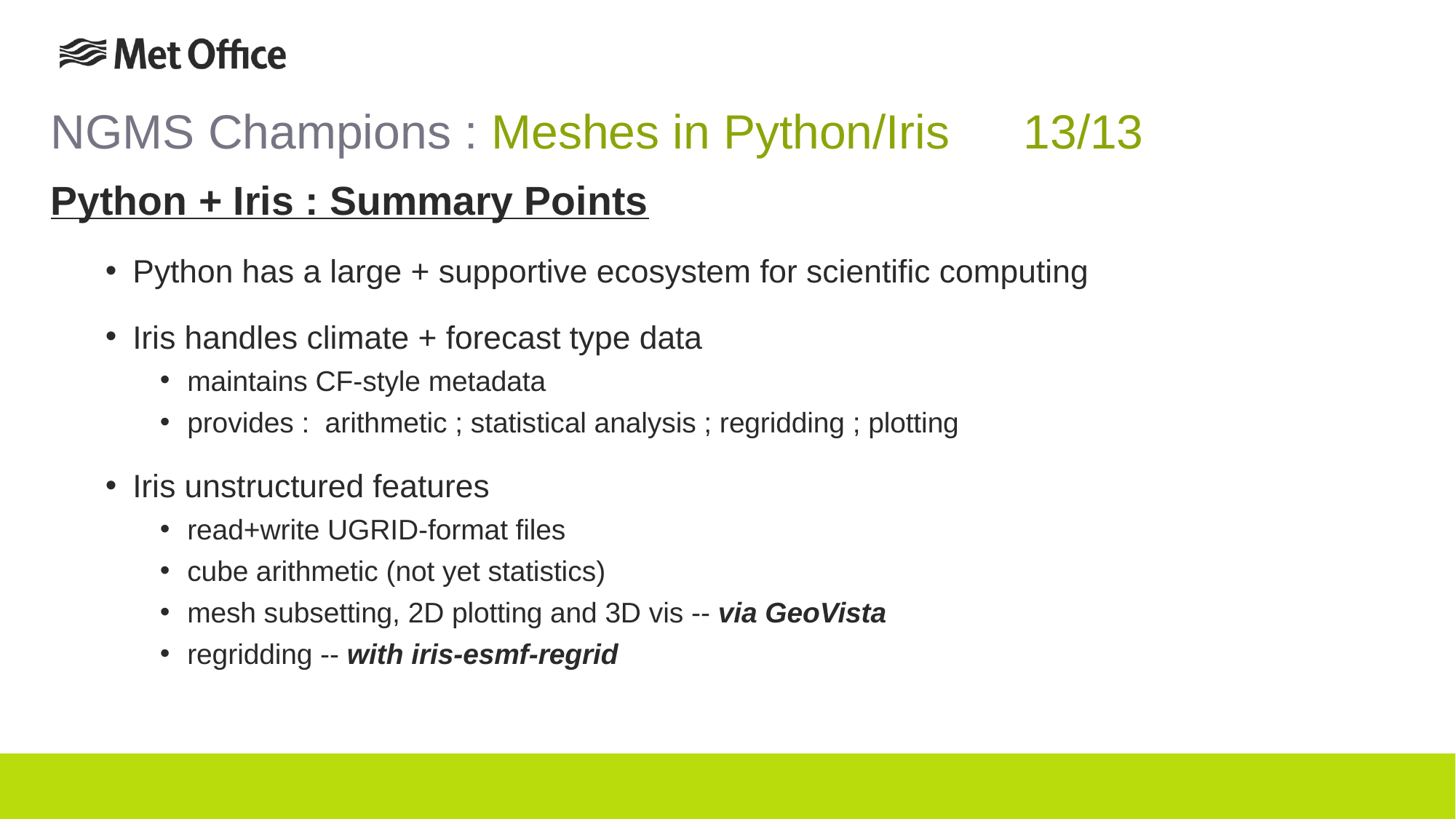

# NGMS Champions : Meshes in Python/Iris 				13/13
Python + Iris : Summary Points
Python has a large + supportive ecosystem for scientific computing
Iris handles climate + forecast type data
maintains CF-style metadata
provides :  arithmetic ; statistical analysis ; regridding ; plotting
Iris unstructured features
read+write UGRID-format files
cube arithmetic (not yet statistics)
mesh subsetting, 2D plotting and 3D vis -- via GeoVista
regridding -- with iris-esmf-regrid